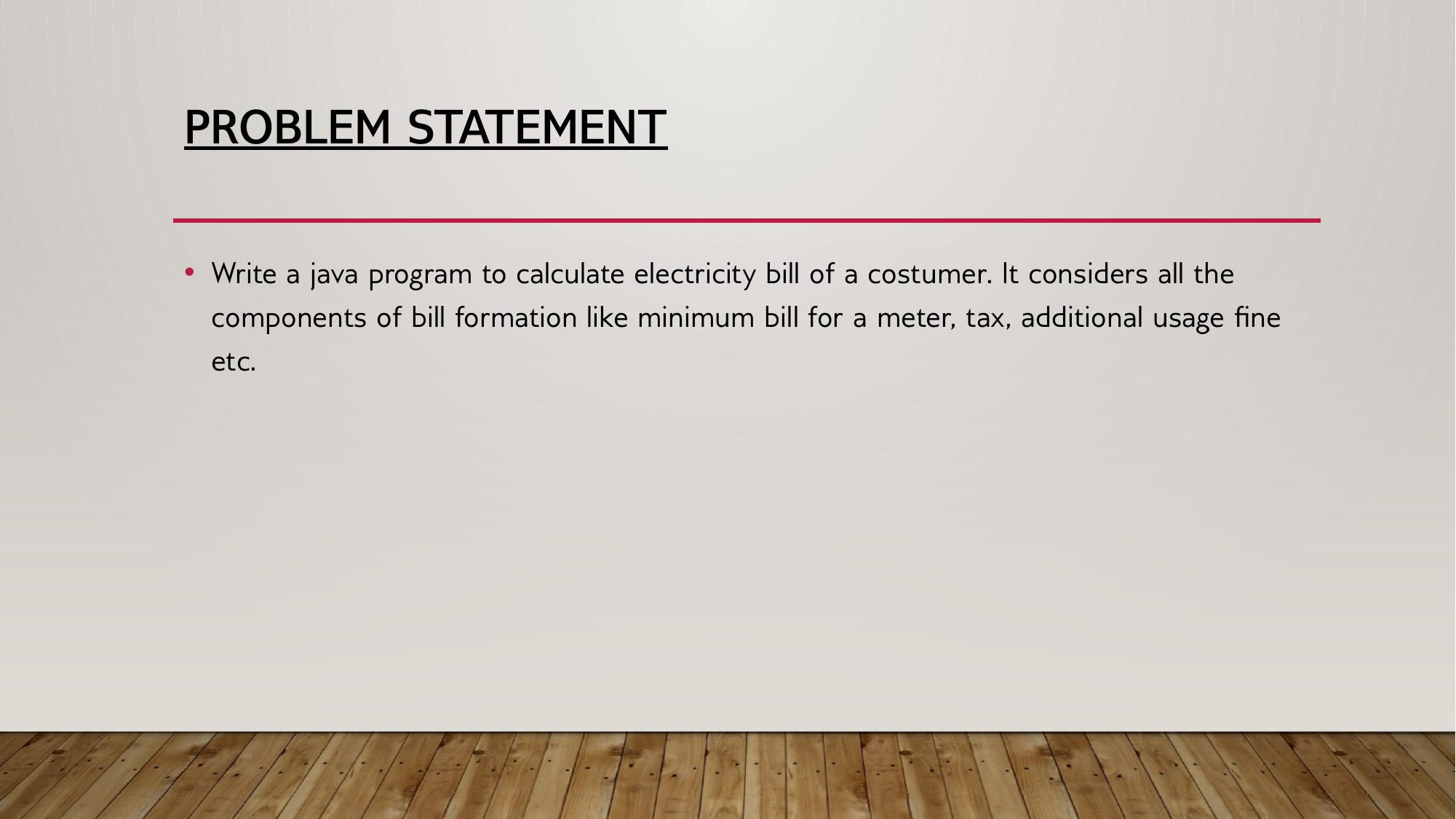

# Problem statement
Write a java program to calculate electricity bill of a costumer. It considers all the components of bill formation like minimum bill for a meter, tax, additional usage fine etc.